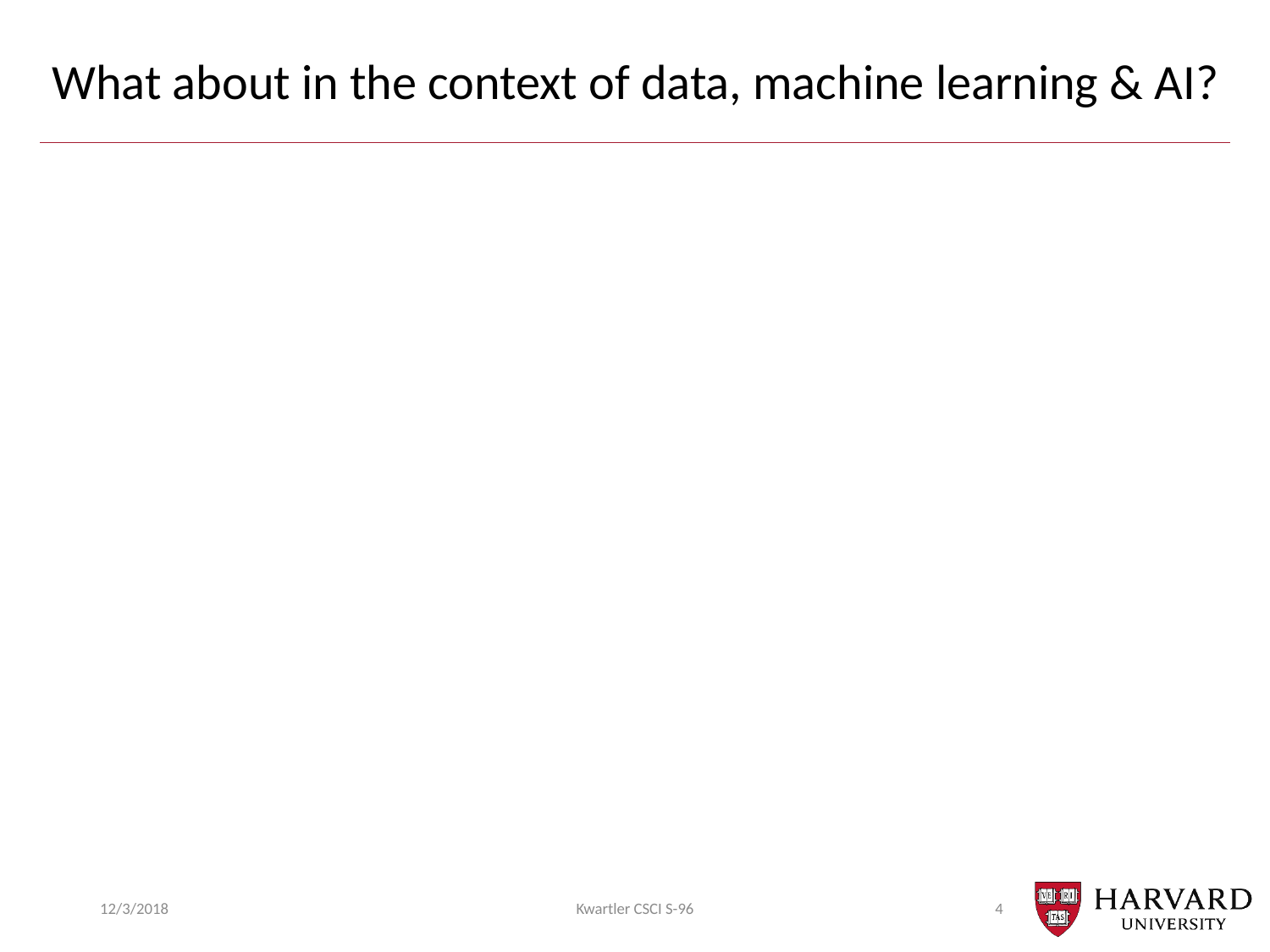

# What about in the context of data, machine learning & AI?
12/3/2018
Kwartler CSCI S-96
4